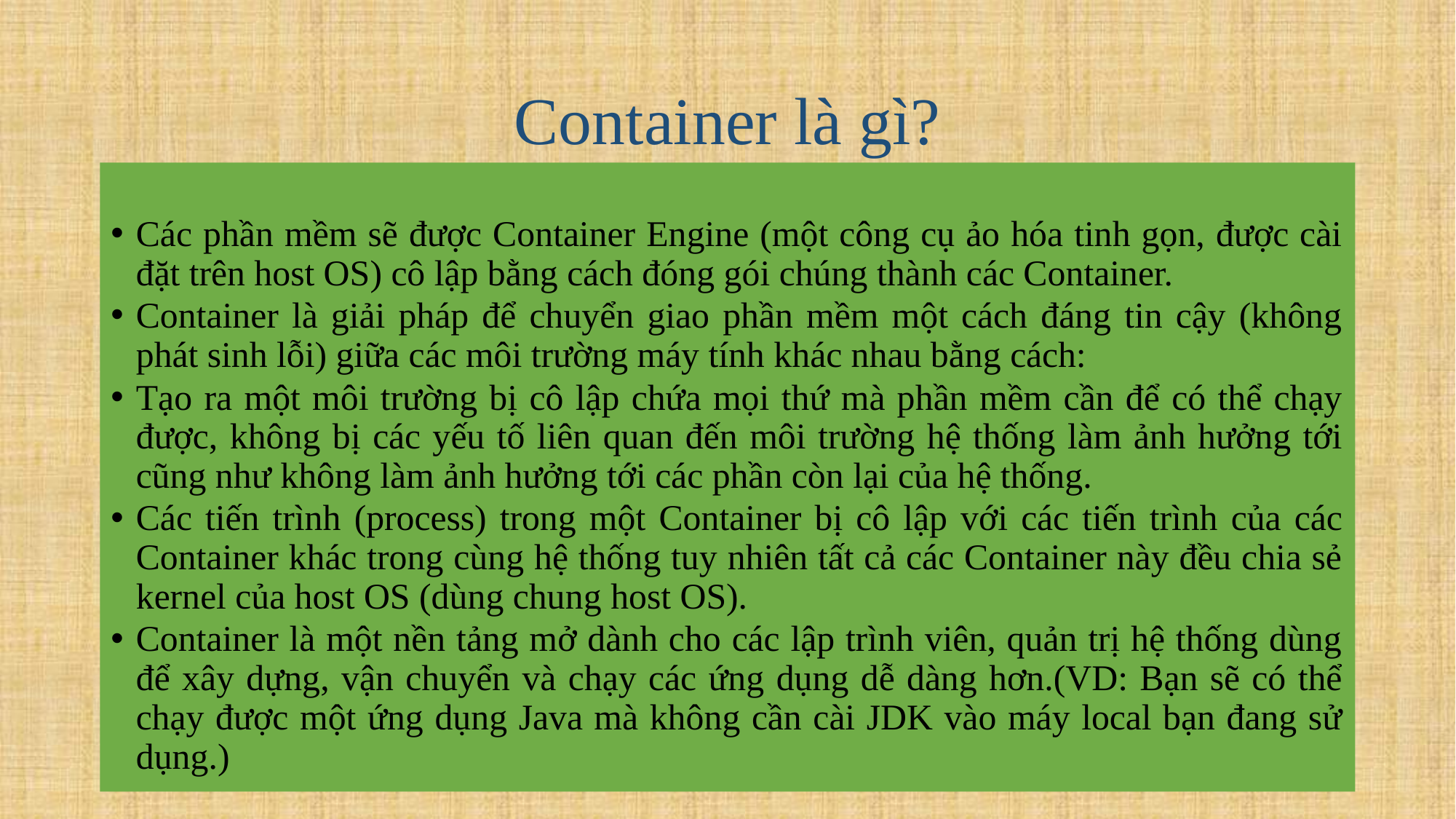

# Container là gì?

Các phần mềm sẽ được Container Engine (một công cụ ảo hóa tinh gọn, được cài đặt trên host OS) cô lập bằng cách đóng gói chúng thành các Container.
Container là giải pháp để chuyển giao phần mềm một cách đáng tin cậy (không phát sinh lỗi) giữa các môi trường máy tính khác nhau bằng cách:
Tạo ra một môi trường bị cô lập chứa mọi thứ mà phần mềm cần để có thể chạy được, không bị các yếu tố liên quan đến môi trường hệ thống làm ảnh hưởng tới cũng như không làm ảnh hưởng tới các phần còn lại của hệ thống.
Các tiến trình (process) trong một Container bị cô lập với các tiến trình của các Container khác trong cùng hệ thống tuy nhiên tất cả các Container này đều chia sẻ kernel của host OS (dùng chung host OS).
Container là một nền tảng mở dành cho các lập trình viên, quản trị hệ thống dùng để xây dựng, vận chuyển và chạy các ứng dụng dễ dàng hơn.(VD: Bạn sẽ có thể chạy được một ứng dụng Java mà không cần cài JDK vào máy local bạn đang sử dụng.)